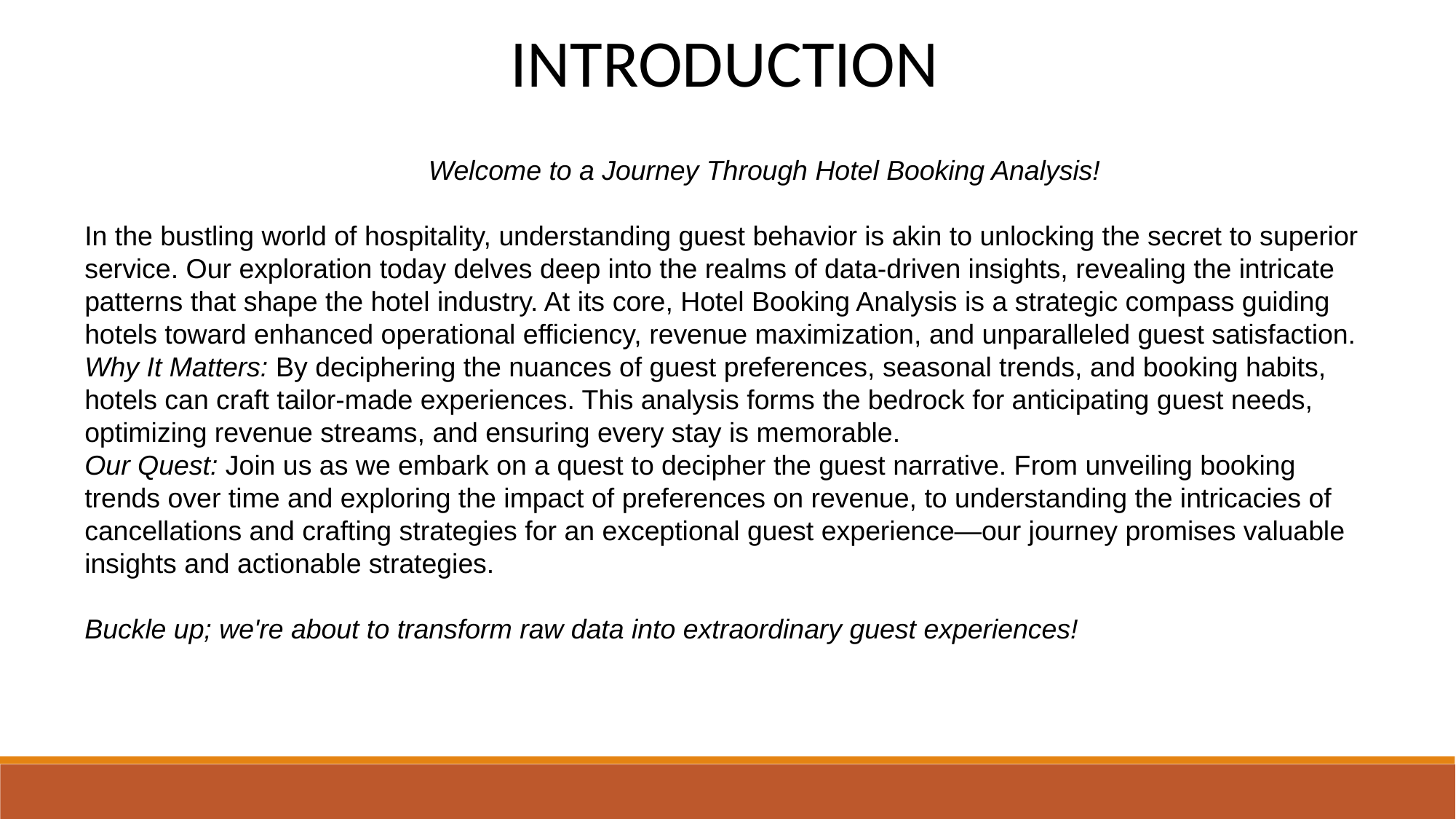

INTRODUCTION
                                             Welcome to a Journey Through Hotel Booking Analysis!

In the bustling world of hospitality, understanding guest behavior is akin to unlocking the secret to superior service. Our exploration today delves deep into the realms of data-driven insights, revealing the intricate patterns that shape the hotel industry. At its core, Hotel Booking Analysis is a strategic compass guiding hotels toward enhanced operational efficiency, revenue maximization, and unparalleled guest satisfaction.
Why It Matters: By deciphering the nuances of guest preferences, seasonal trends, and booking habits, hotels can craft tailor-made experiences. This analysis forms the bedrock for anticipating guest needs, optimizing revenue streams, and ensuring every stay is memorable.
Our Quest: Join us as we embark on a quest to decipher the guest narrative. From unveiling booking trends over time and exploring the impact of preferences on revenue, to understanding the intricacies of cancellations and crafting strategies for an exceptional guest experience—our journey promises valuable insights and actionable strategies.

Buckle up; we're about to transform raw data into extraordinary guest experiences!